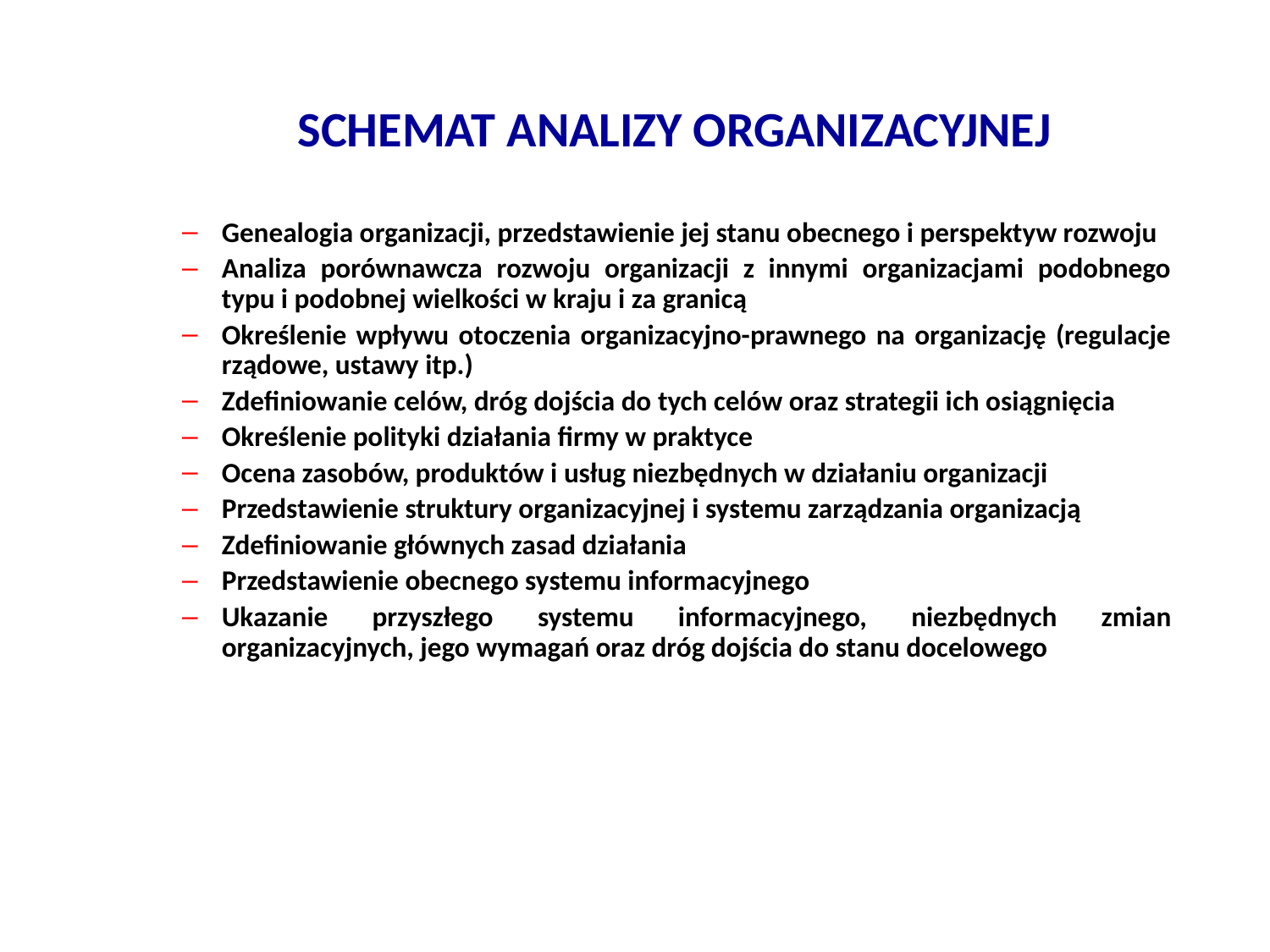

# SCHEMAT ANALIZY ORGANIZACYJNEJ
Genealogia organizacji, przedstawienie jej stanu obecnego i perspektyw rozwoju
Analiza porównawcza rozwoju organizacji z innymi organizacjami podobnego typu i podobnej wielkości w kraju i za granicą
Określenie wpływu otoczenia organizacyjno-prawnego na organizację (regulacje rządowe, ustawy itp.)
Zdefiniowanie celów, dróg dojścia do tych celów oraz strategii ich osiągnięcia
Określenie polityki działania firmy w praktyce
Ocena zasobów, produktów i usług niezbędnych w działaniu organizacji
Przedstawienie struktury organizacyjnej i systemu zarządzania organizacją
Zdefiniowanie głównych zasad działania
Przedstawienie obecnego systemu informacyjnego
Ukazanie przyszłego systemu informacyjnego, niezbędnych zmian organizacyjnych, jego wymagań oraz dróg dojścia do stanu docelowego